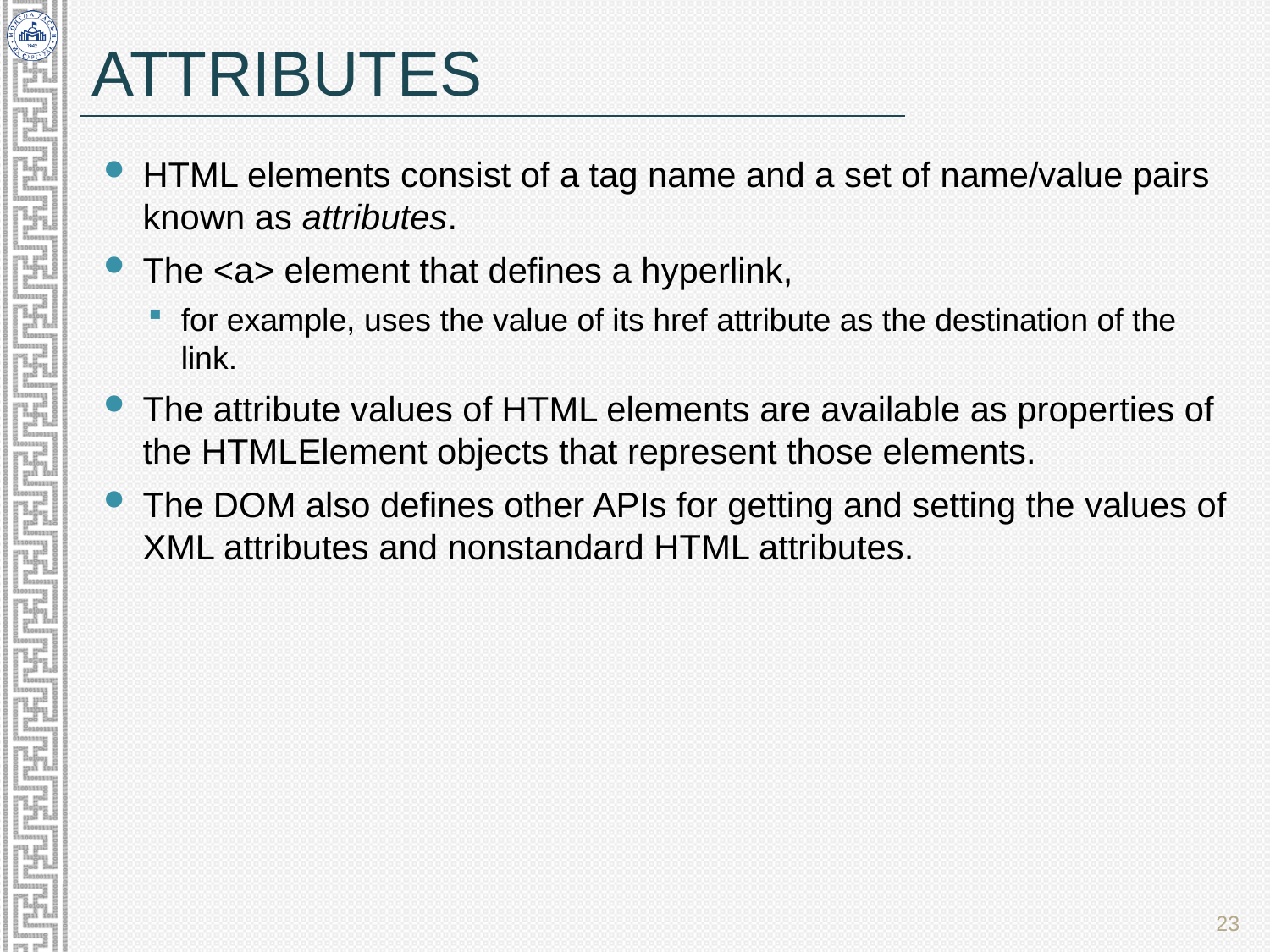

# Attributes
HTML elements consist of a tag name and a set of name/value pairs known as attributes.
The <a> element that defines a hyperlink,
for example, uses the value of its href attribute as the destination of the link.
The attribute values of HTML elements are available as properties of the HTMLElement objects that represent those elements.
The DOM also defines other APIs for getting and setting the values of XML attributes and nonstandard HTML attributes.
23